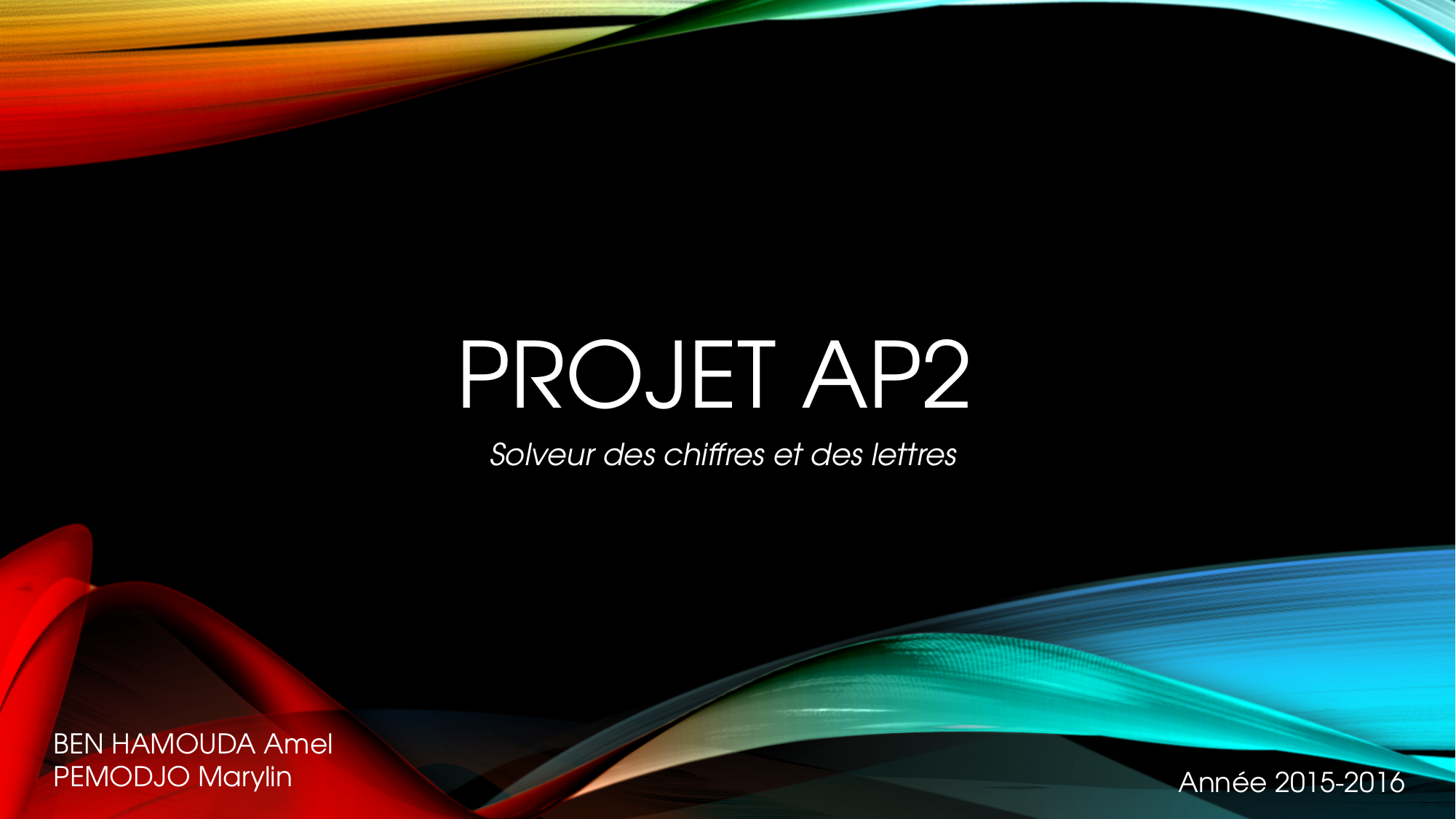

# Projet AP2
Solveur des chiffres et des lettres
BEN HAMOUDA Amel
PEMODJO Marylin
Année 2015-2016